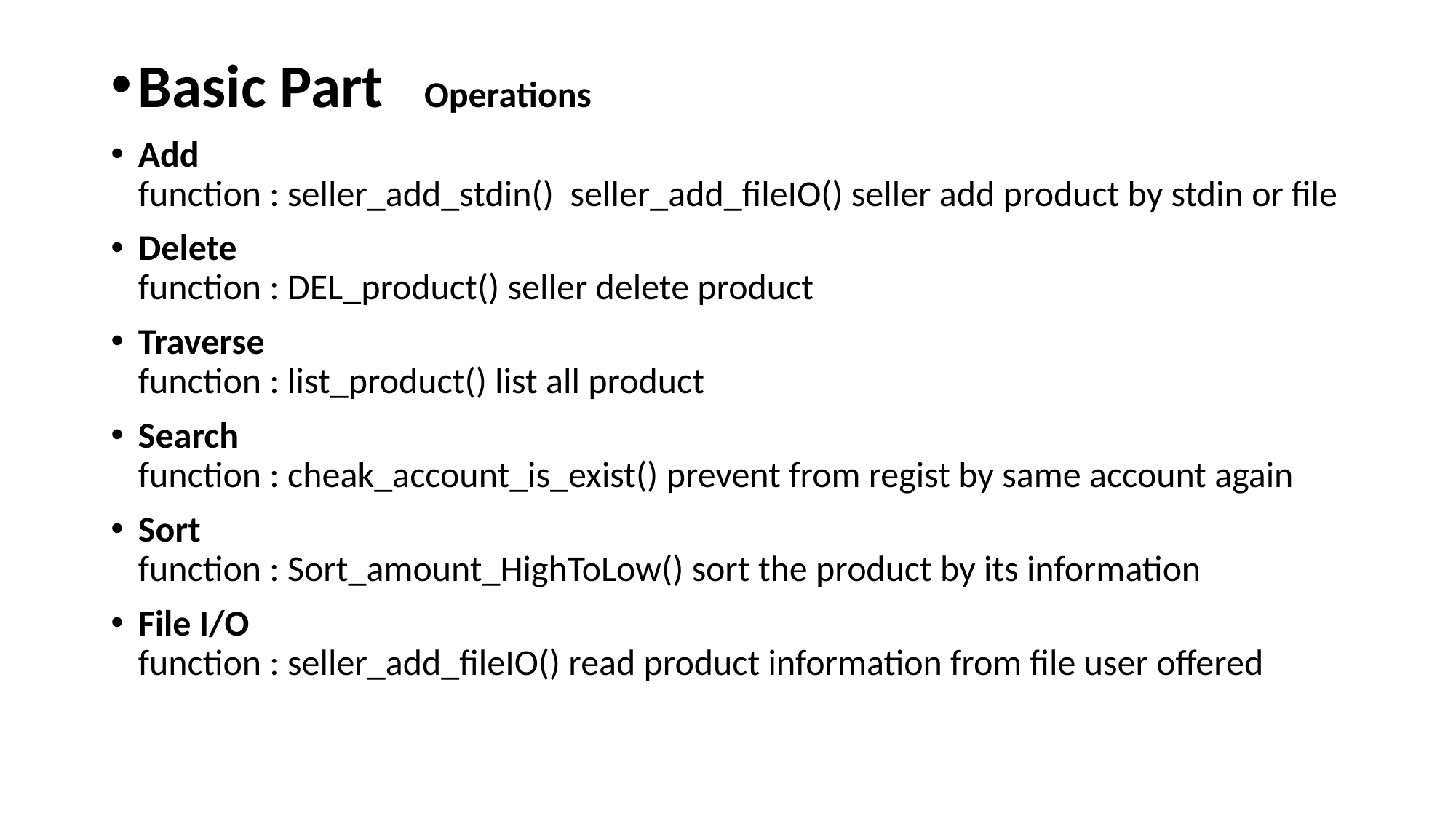

Basic Part   Operations
Add
function : seller_add_stdin()  seller_add_fileIO() seller add product by stdin or file
Delete
function : DEL_product() seller delete product
Traverse
function : list_product() list all product
Search
function : cheak_account_is_exist() prevent from regist by same account again
Sort
function : Sort_amount_HighToLow() sort the product by its information
File I/O
function : seller_add_fileIO() read product information from file user offered